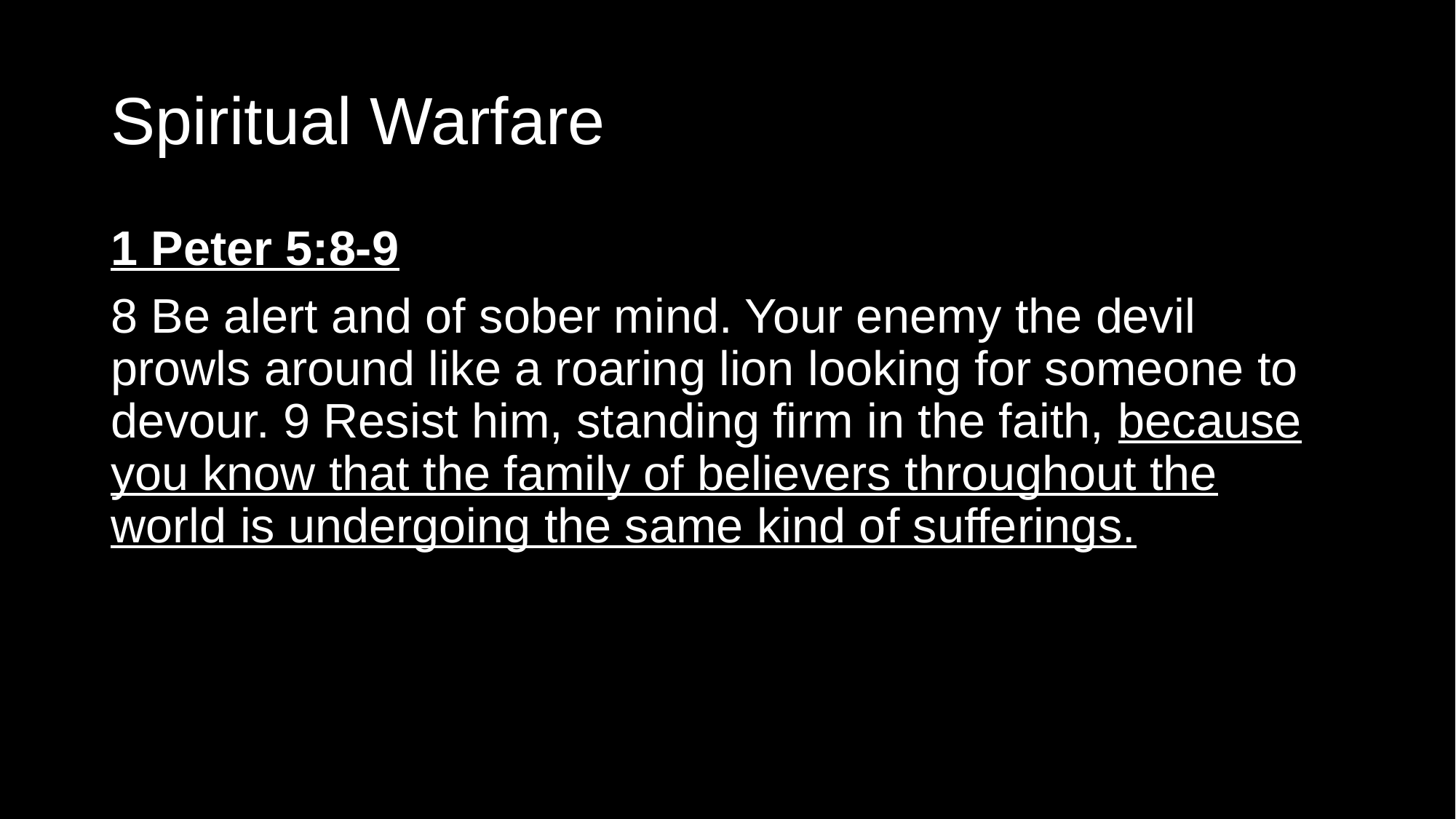

# Spiritual Warfare
1 Peter 5:8-9
8 Be alert and of sober mind. Your enemy the devil prowls around like a roaring lion looking for someone to devour. 9 Resist him, standing firm in the faith, because you know that the family of believers throughout the world is undergoing the same kind of sufferings.